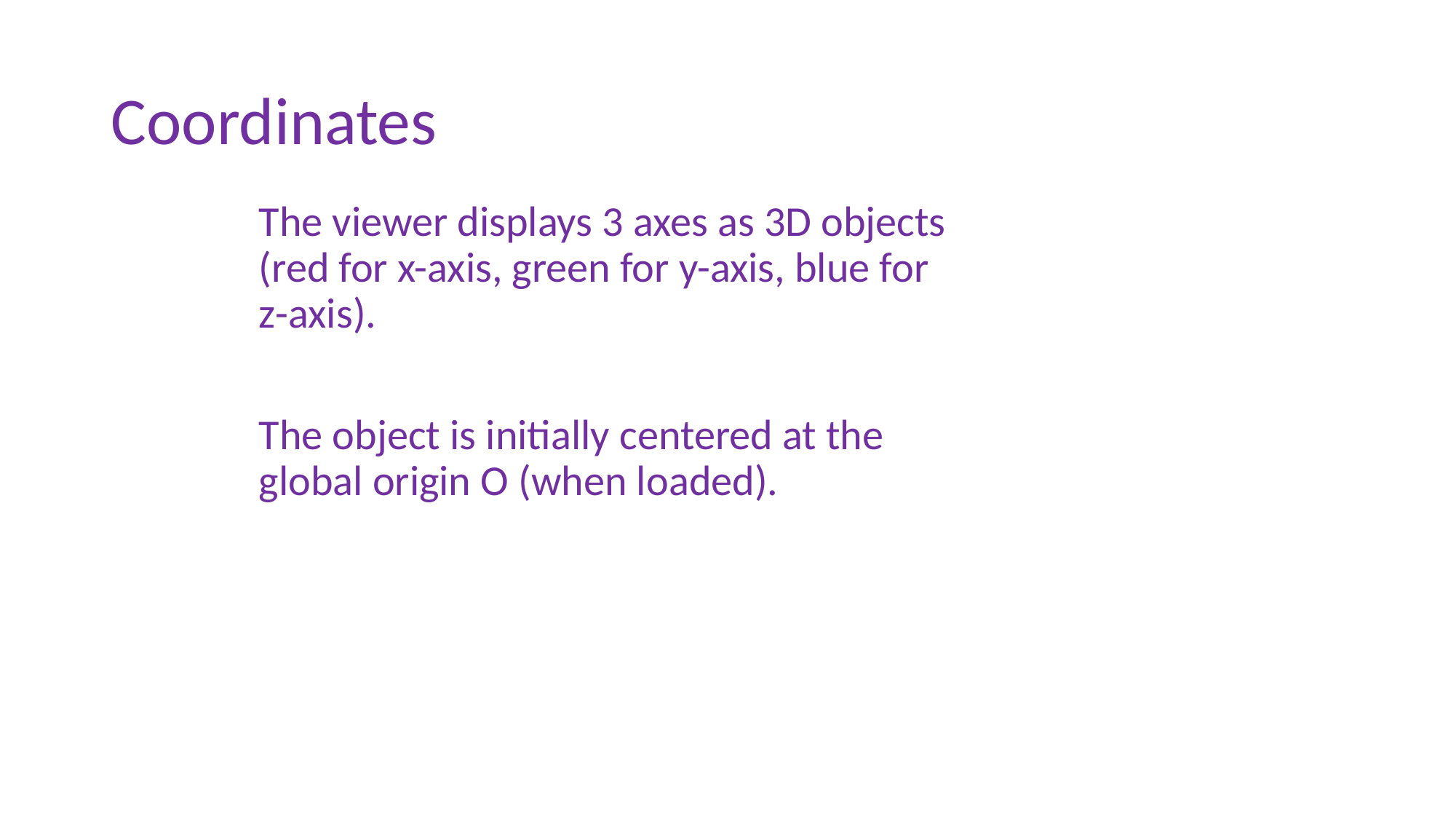

# Coordinates
The viewer displays 3 axes as 3D objects (red for x-axis, green for y-axis, blue for z-axis).

The object is initially centered at the global origin O (when loaded).